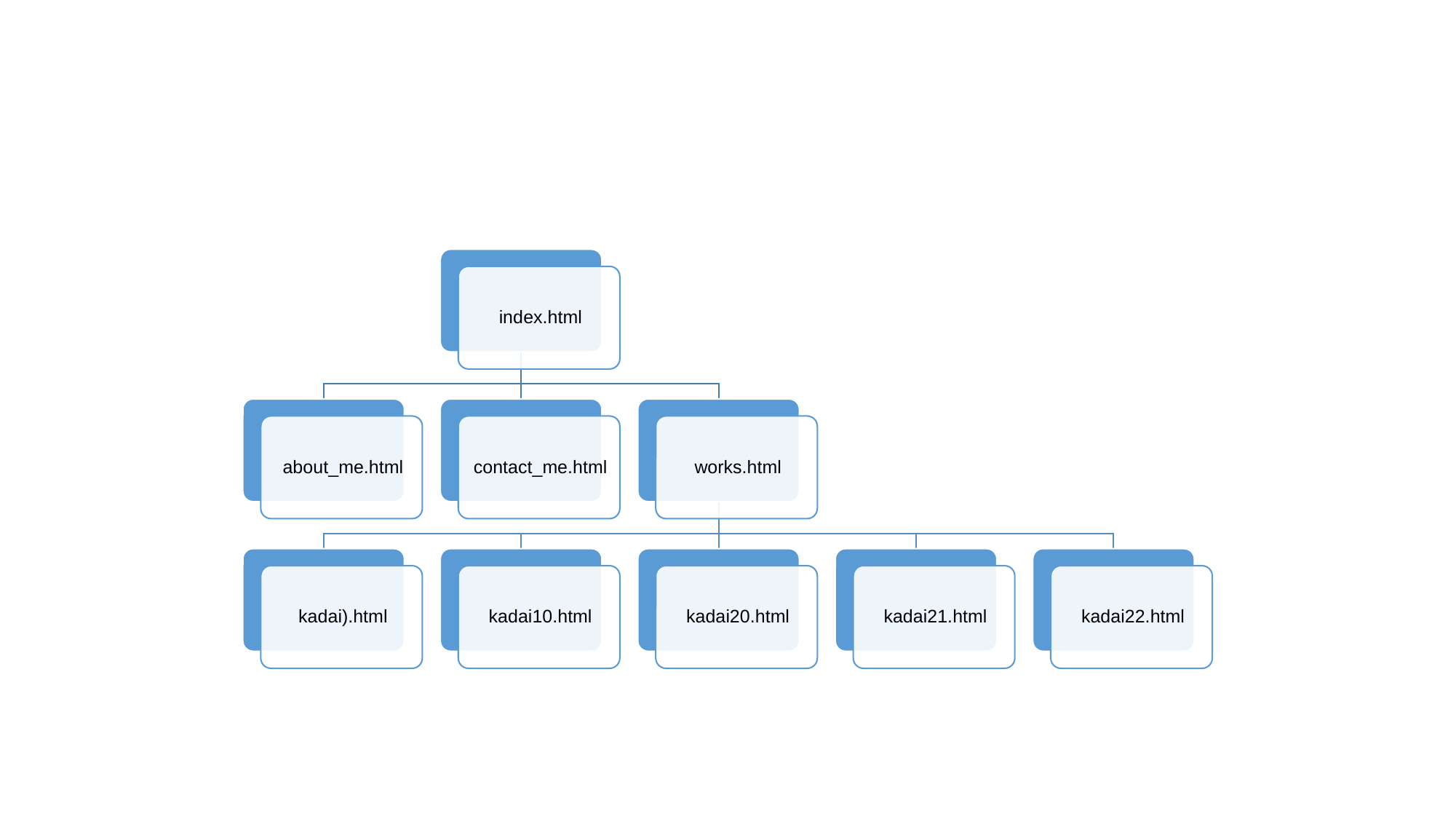

index.html
about_me.html
contact_me.html
works.html
kadai).html
kadai10.html
kadai20.html
kadai21.html
kadai22.html